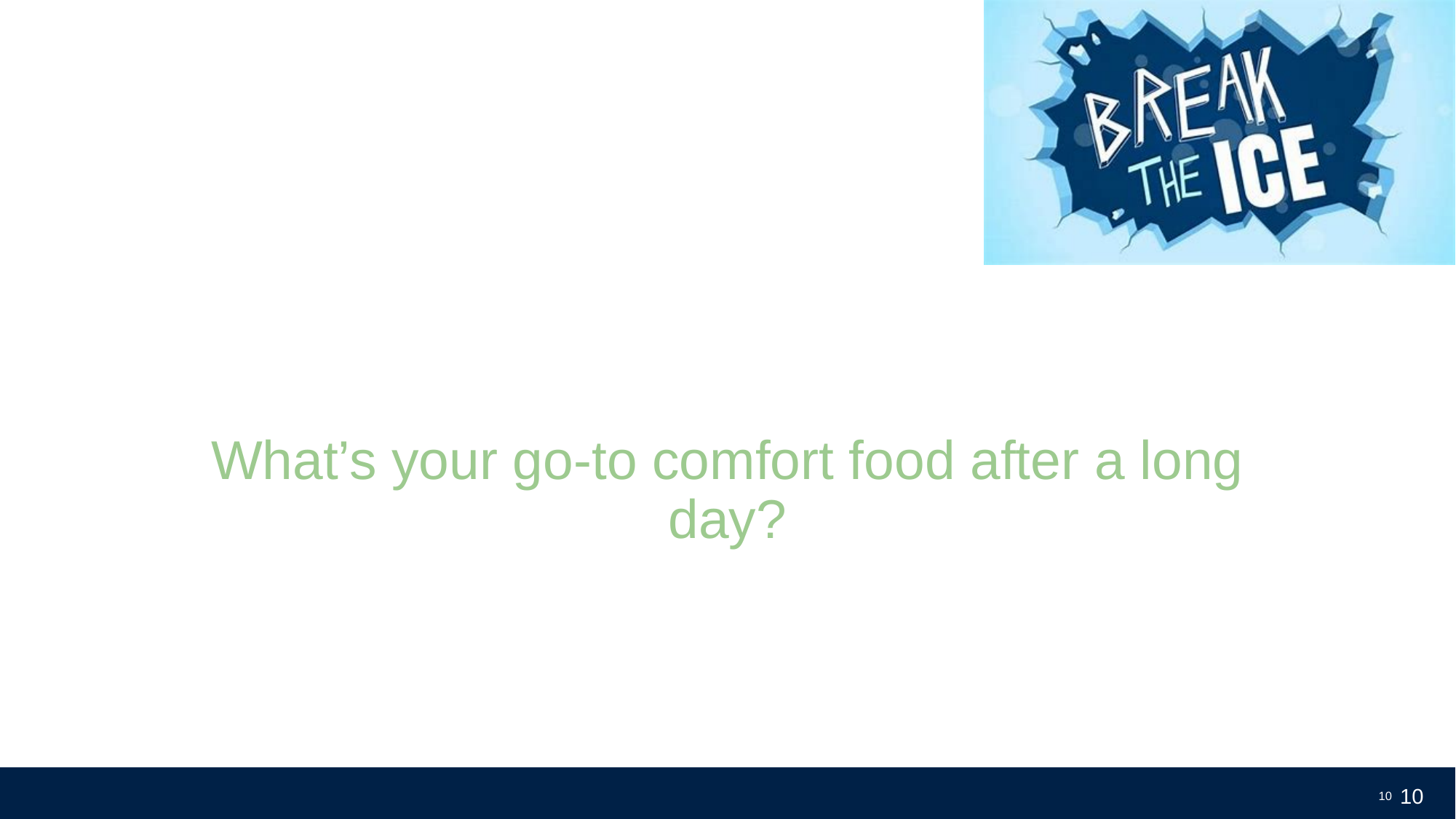

# What’s your go-to comfort food after a long day?